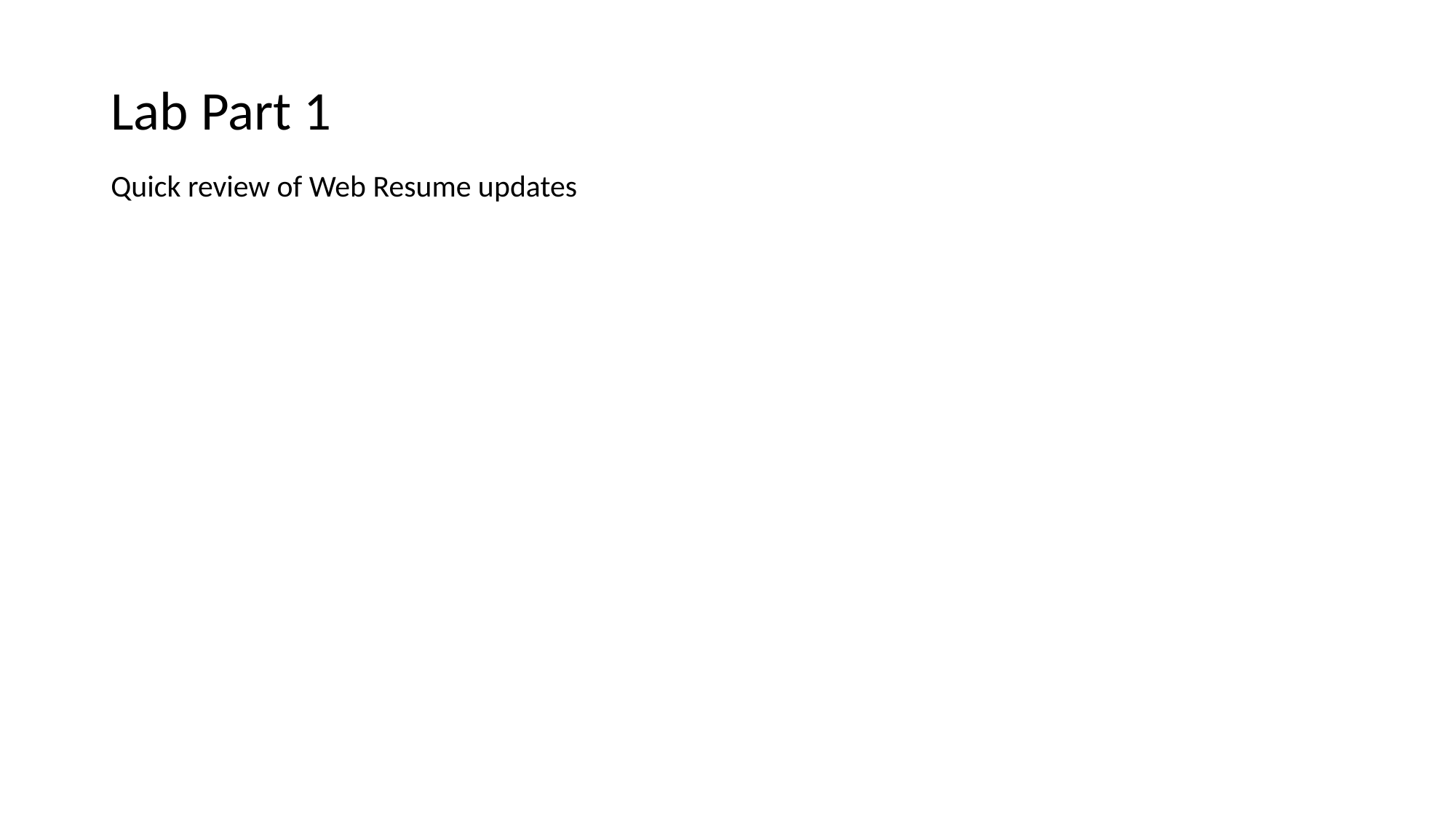

# Lab Part 1
Quick review of Web Resume updates